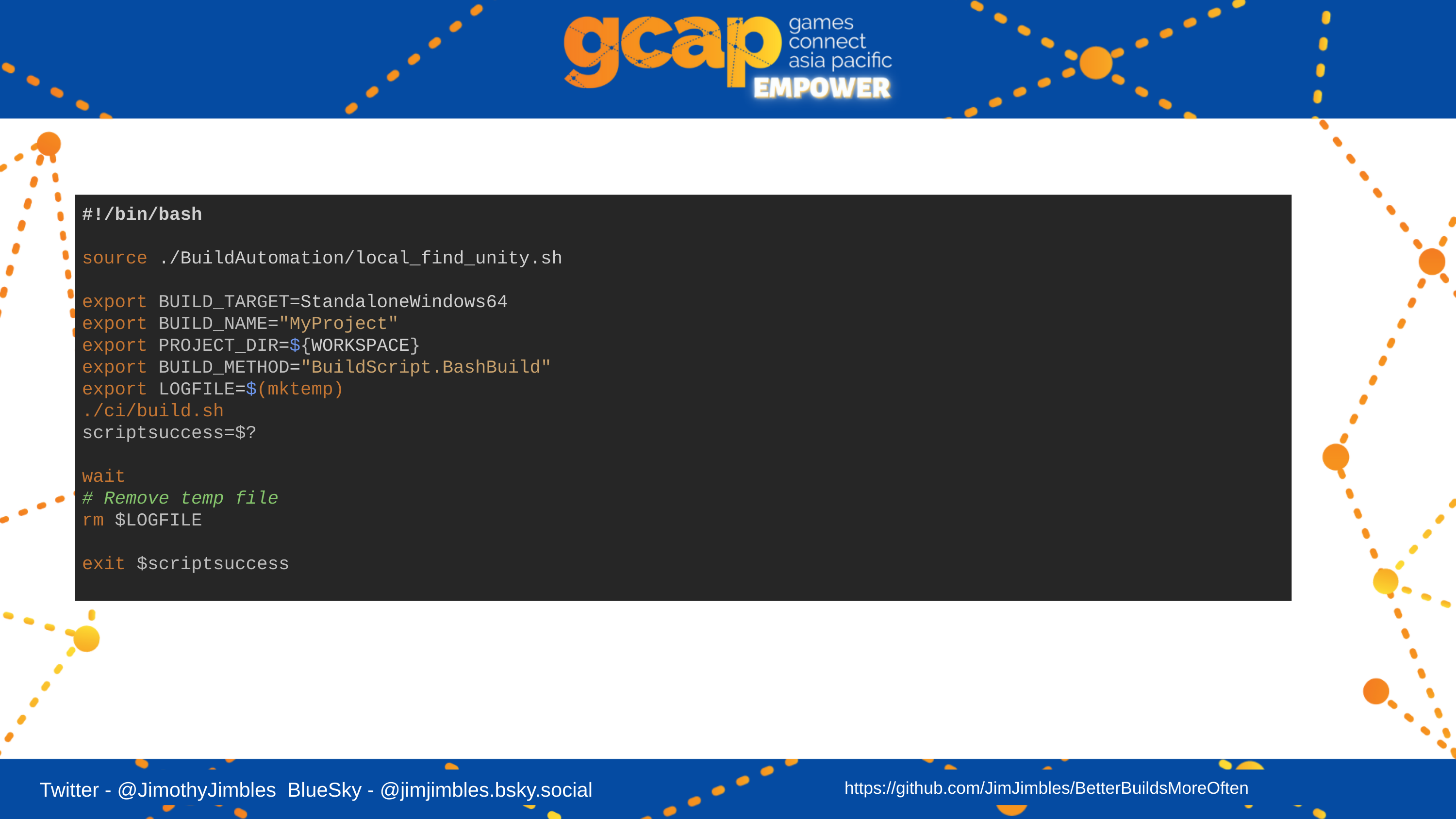

# demoBuild.sh
#!/bin/bash

source ./BuildAutomation/local_find_unity.sh

export BUILD_TARGET=StandaloneWindows64
export BUILD_NAME="MyProject"
export PROJECT_DIR=${WORKSPACE}
export BUILD_METHOD="BuildScript.BashBuild"
export LOGFILE=$(mktemp)
./ci/build.sh
scriptsuccess=$?

wait
# Remove temp file
rm $LOGFILE

exit $scriptsuccess